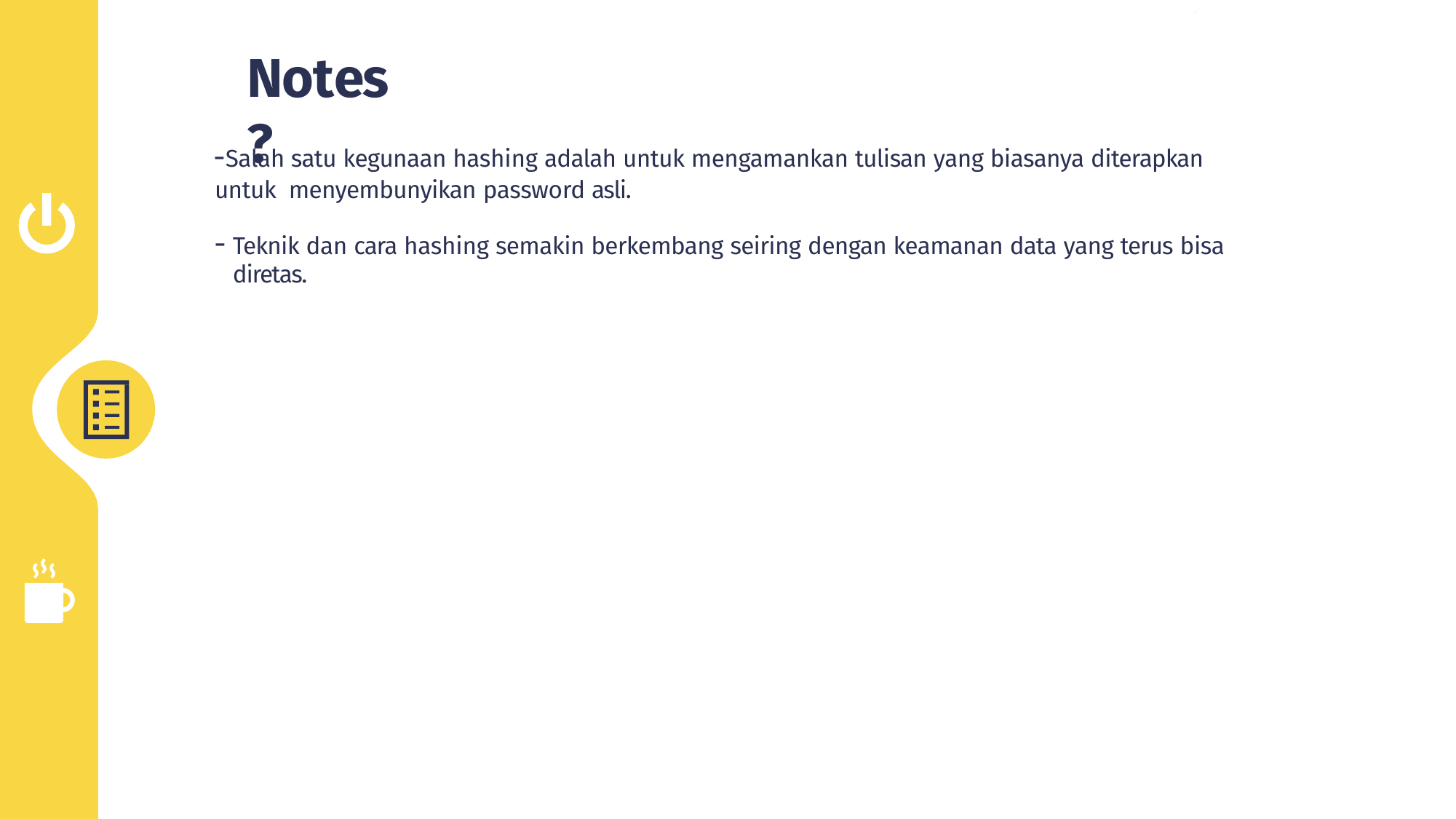

# Notes ?
Salah satu kegunaan hashing adalah untuk mengamankan tulisan yang biasanya diterapkan untuk  menyembunyikan password asli.
Teknik dan cara hashing semakin berkembang seiring dengan keamanan data yang terus bisa diretas.